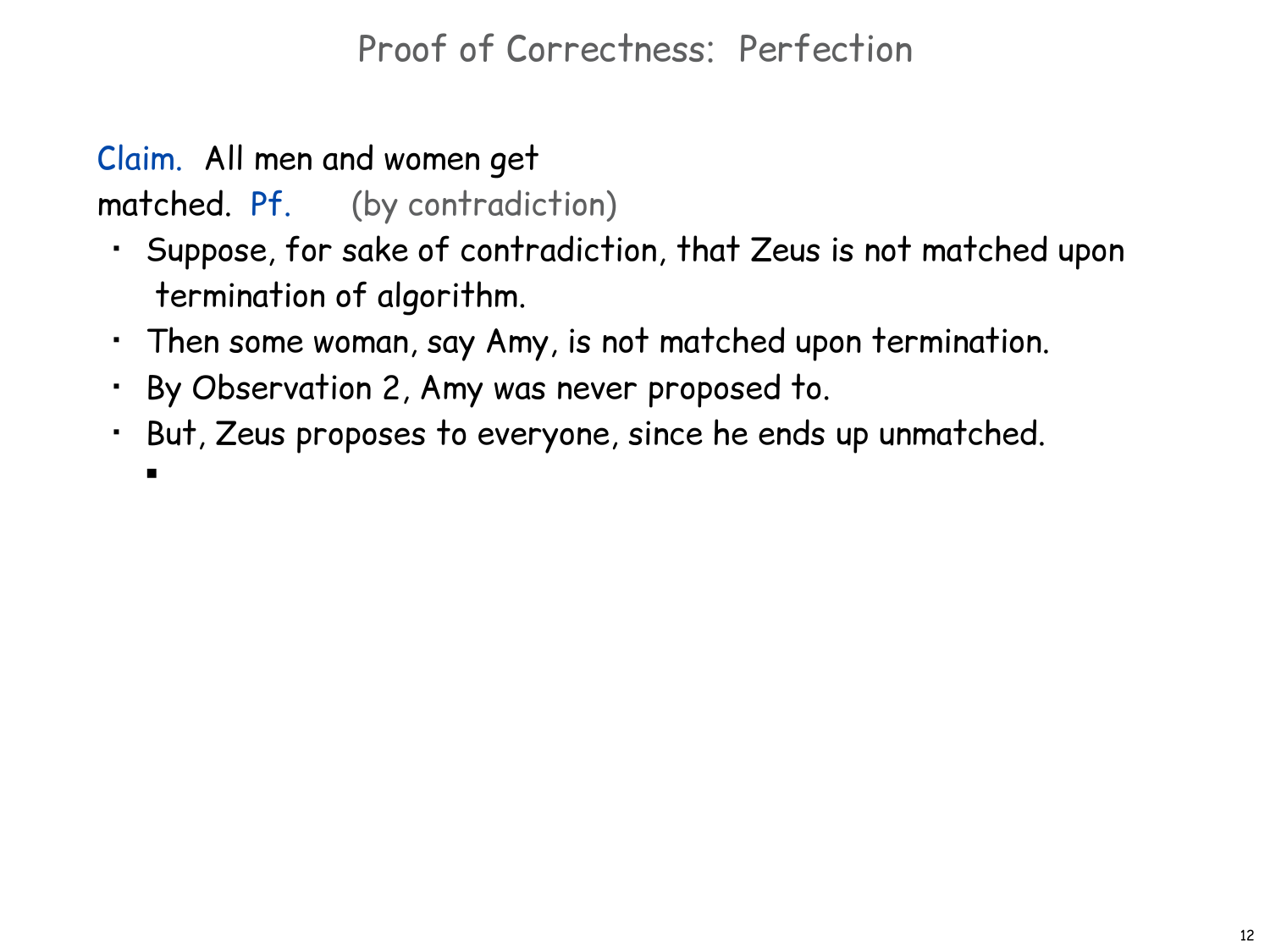

# Proof of Correctness:	Perfection
Claim.	All men and women get matched.  Pf.	(by contradiction)
Suppose, for sake of contradiction, that Zeus is not matched upon  termination of algorithm.
Then some woman, say Amy, is not matched upon termination.
By Observation 2, Amy was never proposed to.
But, Zeus proposes to everyone, since he ends up unmatched.	▪
12